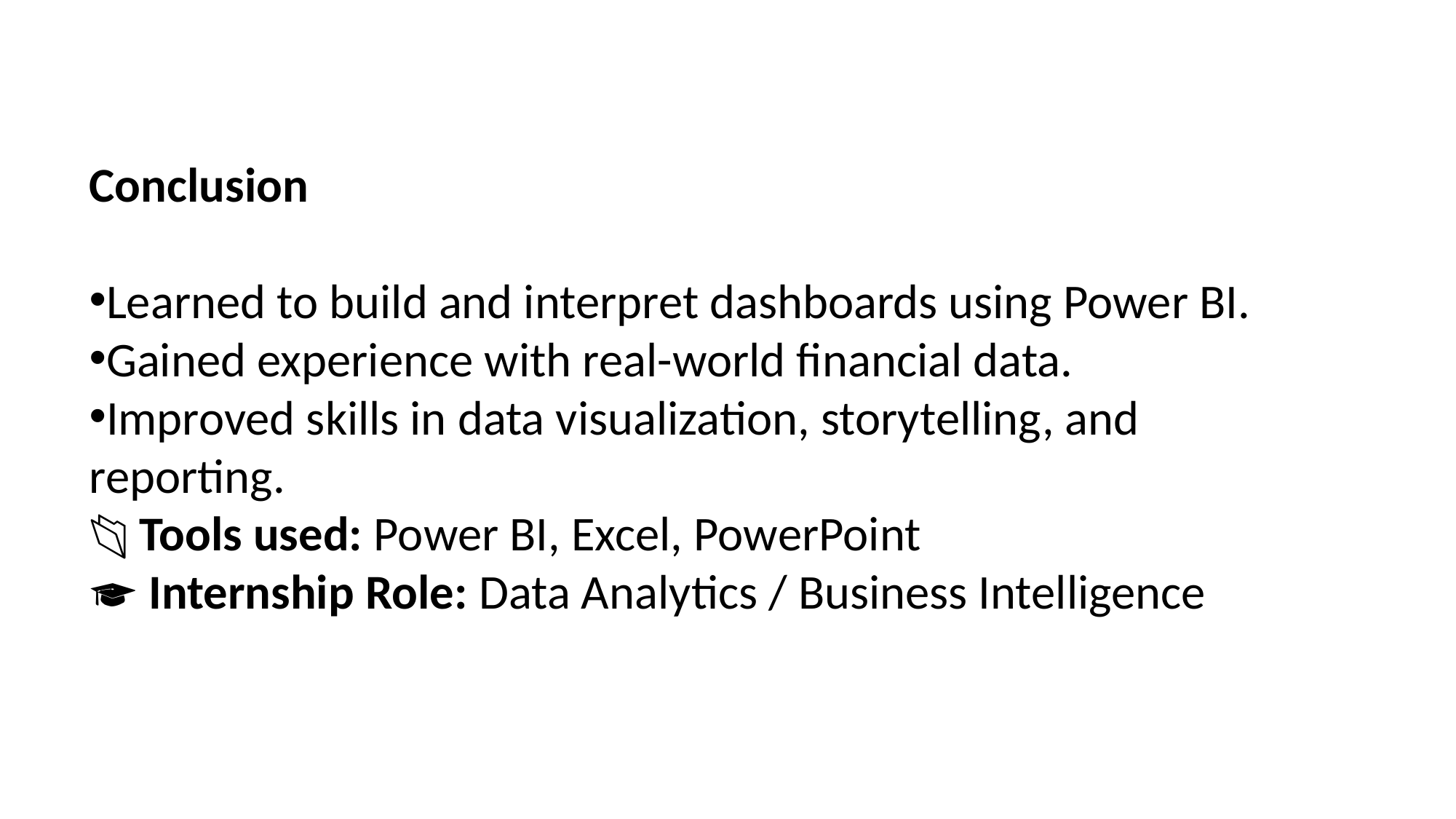

Conclusion

Learned to build and interpret dashboards using Power BI.
Gained experience with real-world financial data.
Improved skills in data visualization, storytelling, and reporting.
📂 Tools used: Power BI, Excel, PowerPoint
🎓 Internship Role: Data Analytics / Business Intelligence